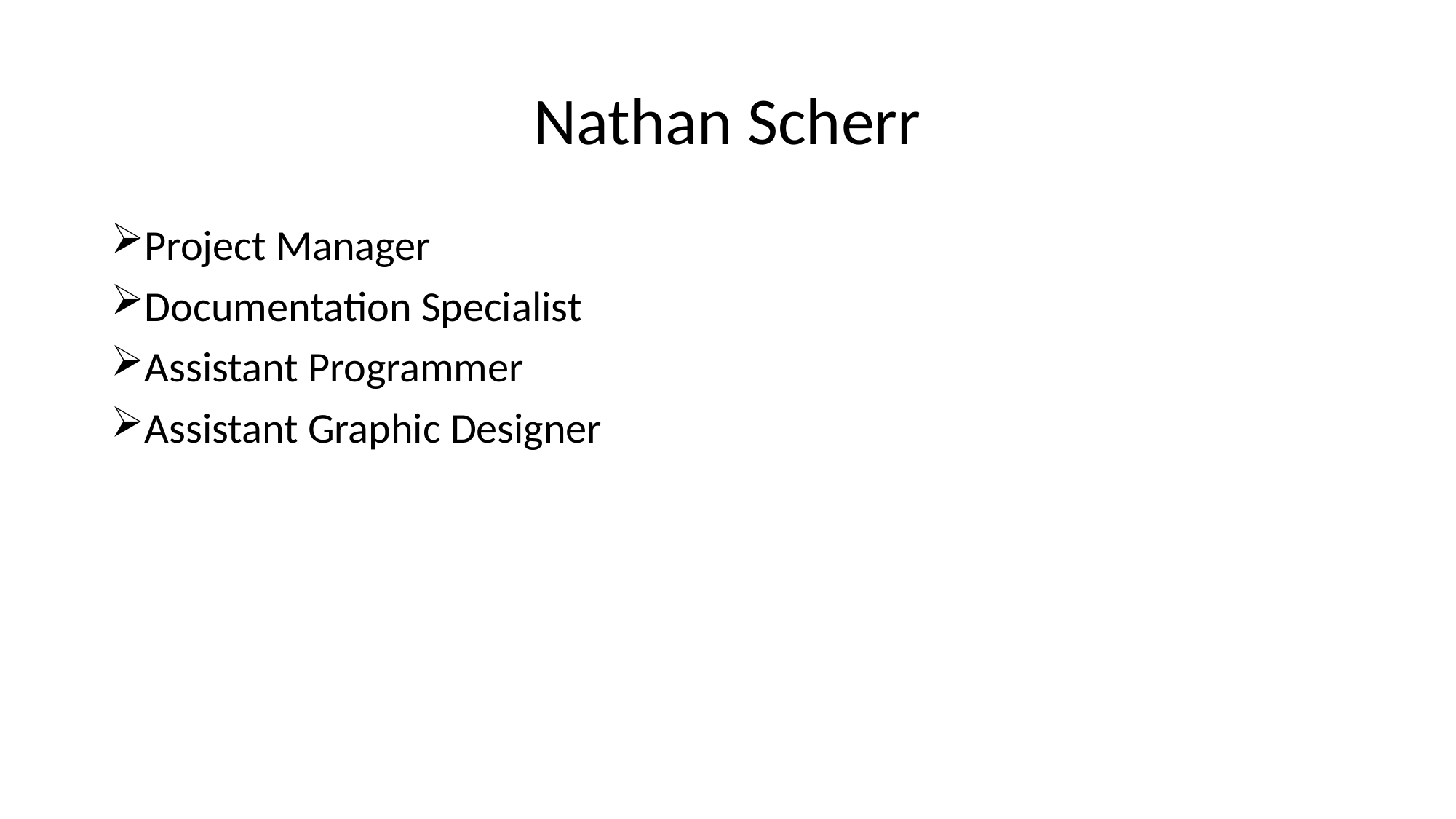

# Nathan Scherr
Project Manager
Documentation Specialist
Assistant Programmer
Assistant Graphic Designer